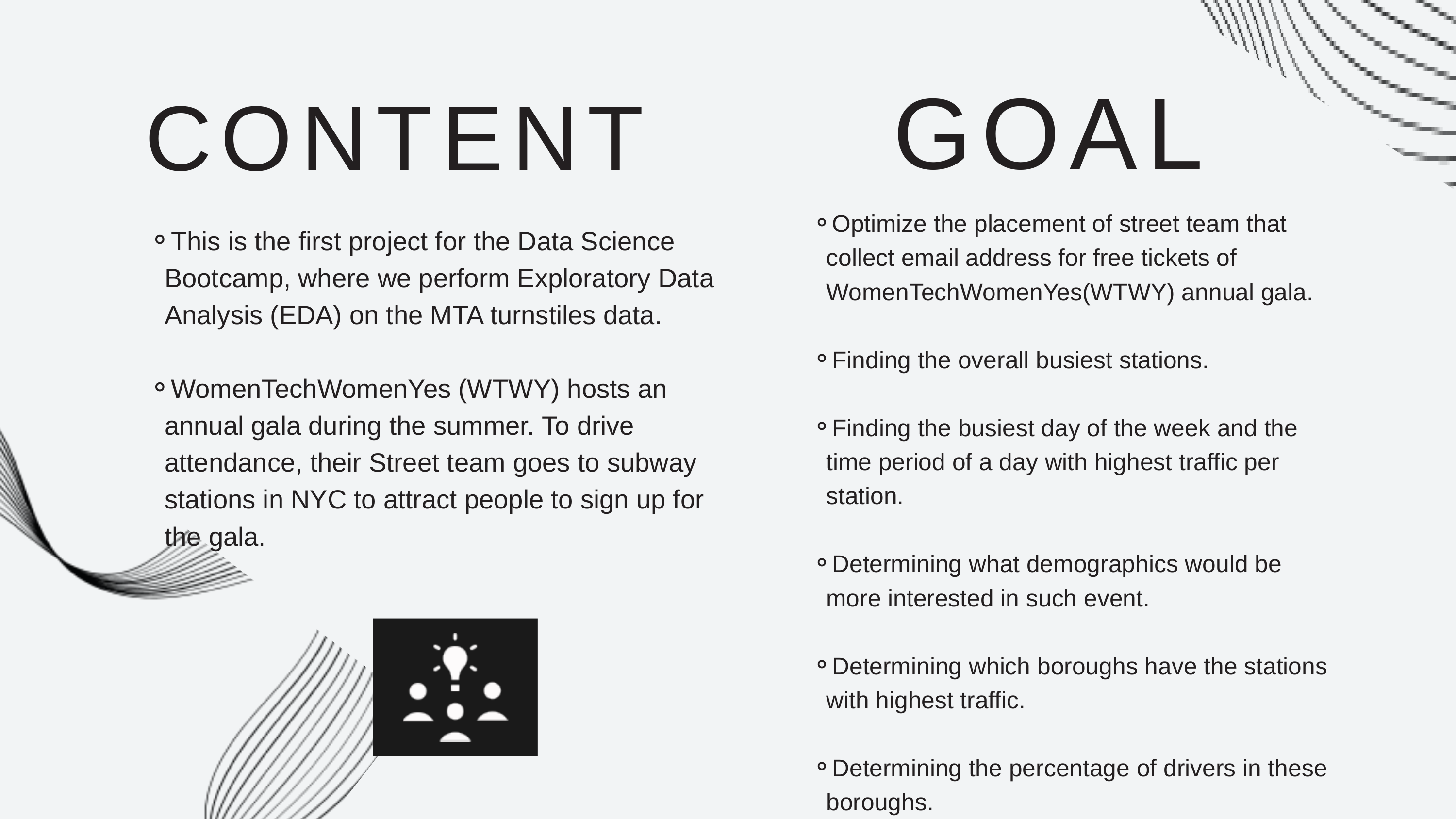

GOAL
CONTENT
Optimize the placement of street team that collect email address for free tickets of WomenTechWomenYes(WTWY) annual gala.

Finding the overall busiest stations.

Finding the busiest day of the week and the time period of a day with highest traffic per station.

Determining what demographics would be more interested in such event.

Determining which boroughs have the stations with highest traffic.

Determining the percentage of drivers in these boroughs.

This is the first project for the Data Science Bootcamp, where we perform Exploratory Data Analysis (EDA) on the MTA turnstiles data.

WomenTechWomenYes (WTWY) hosts an annual gala during the summer. To drive attendance, their Street team goes to subway stations in NYC to attract people to sign up for the gala.